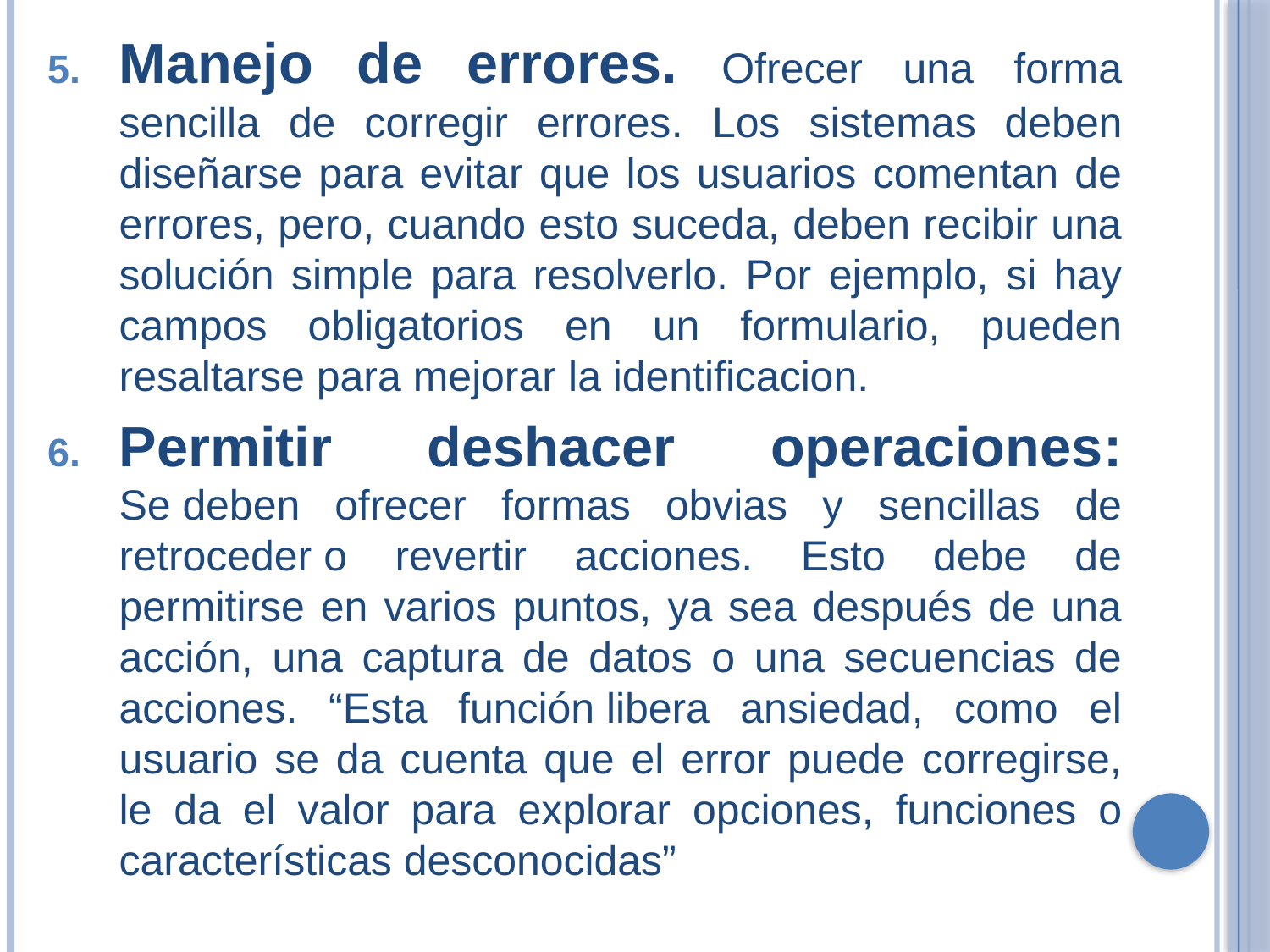

Manejo de errores. Ofrecer una forma sencilla de corregir errores. Los sistemas deben diseñarse para evitar que los usuarios comentan de errores, pero, cuando esto suceda, deben recibir una solución simple para resolverlo. Por ejemplo, si hay campos obligatorios en un formulario, pueden resaltarse para mejorar la identificacion.
Permitir deshacer operaciones: Se deben ofrecer formas obvias y sencillas de retroceder o revertir acciones. Esto debe de permitirse en varios puntos, ya sea después de una acción, una captura de datos o una secuencias de acciones. “Esta función libera ansiedad, como el usuario se da cuenta que el error puede corregirse, le da el valor para explorar opciones, funciones o características desconocidas”